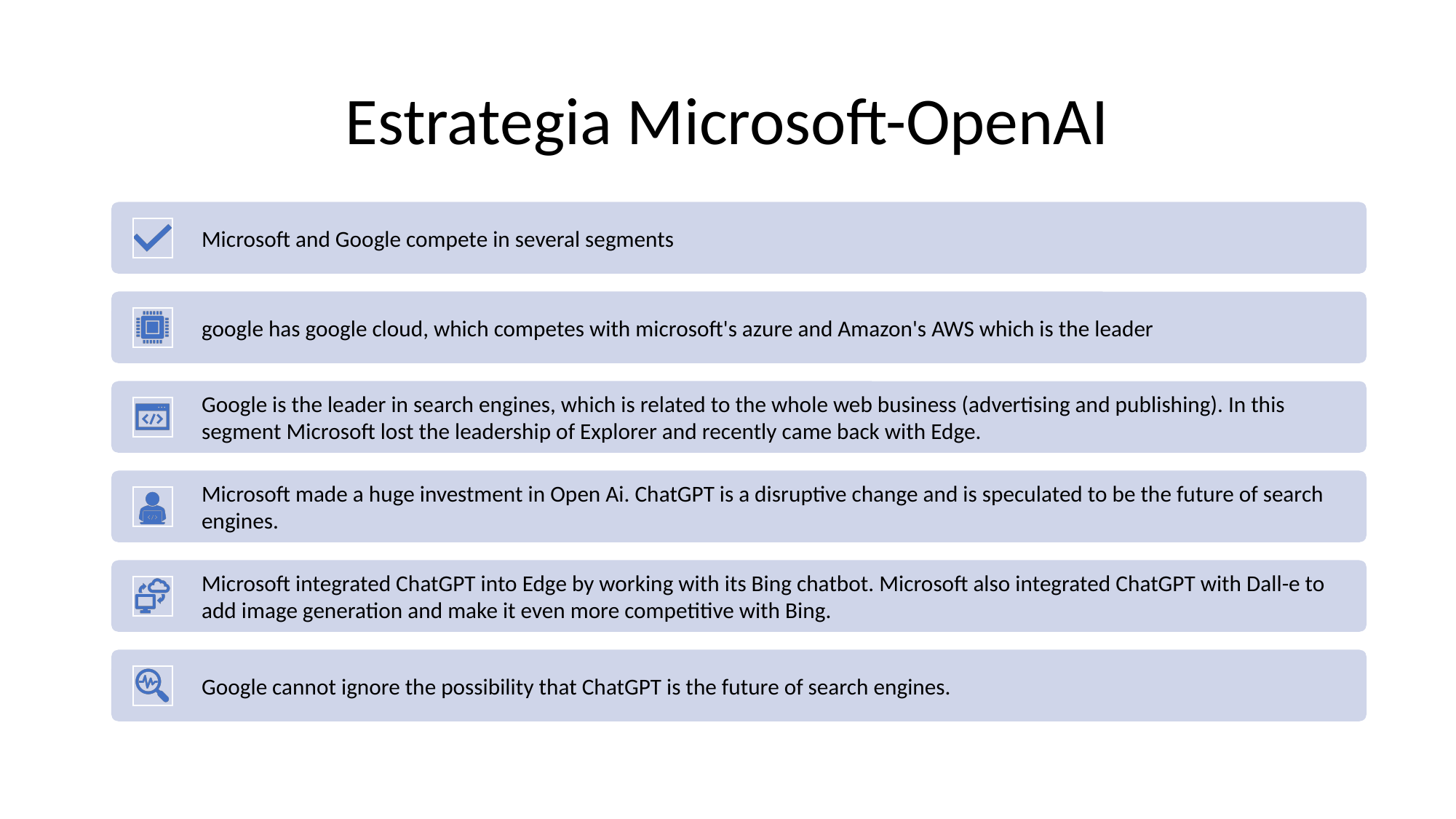

# Estrategia Microsoft-OpenAI
Microsoft and Google compete in several segments
google has google cloud, which competes with microsoft's azure and Amazon's AWS which is the leader
Google is the leader in search engines, which is related to the whole web business (advertising and publishing). In this segment Microsoft lost the leadership of Explorer and recently came back with Edge.
Microsoft made a huge investment in Open Ai. ChatGPT is a disruptive change and is speculated to be the future of search engines.
Microsoft integrated ChatGPT into Edge by working with its Bing chatbot. Microsoft also integrated ChatGPT with Dall-e to add image generation and make it even more competitive with Bing.
Google cannot ignore the possibility that ChatGPT is the future of search engines.